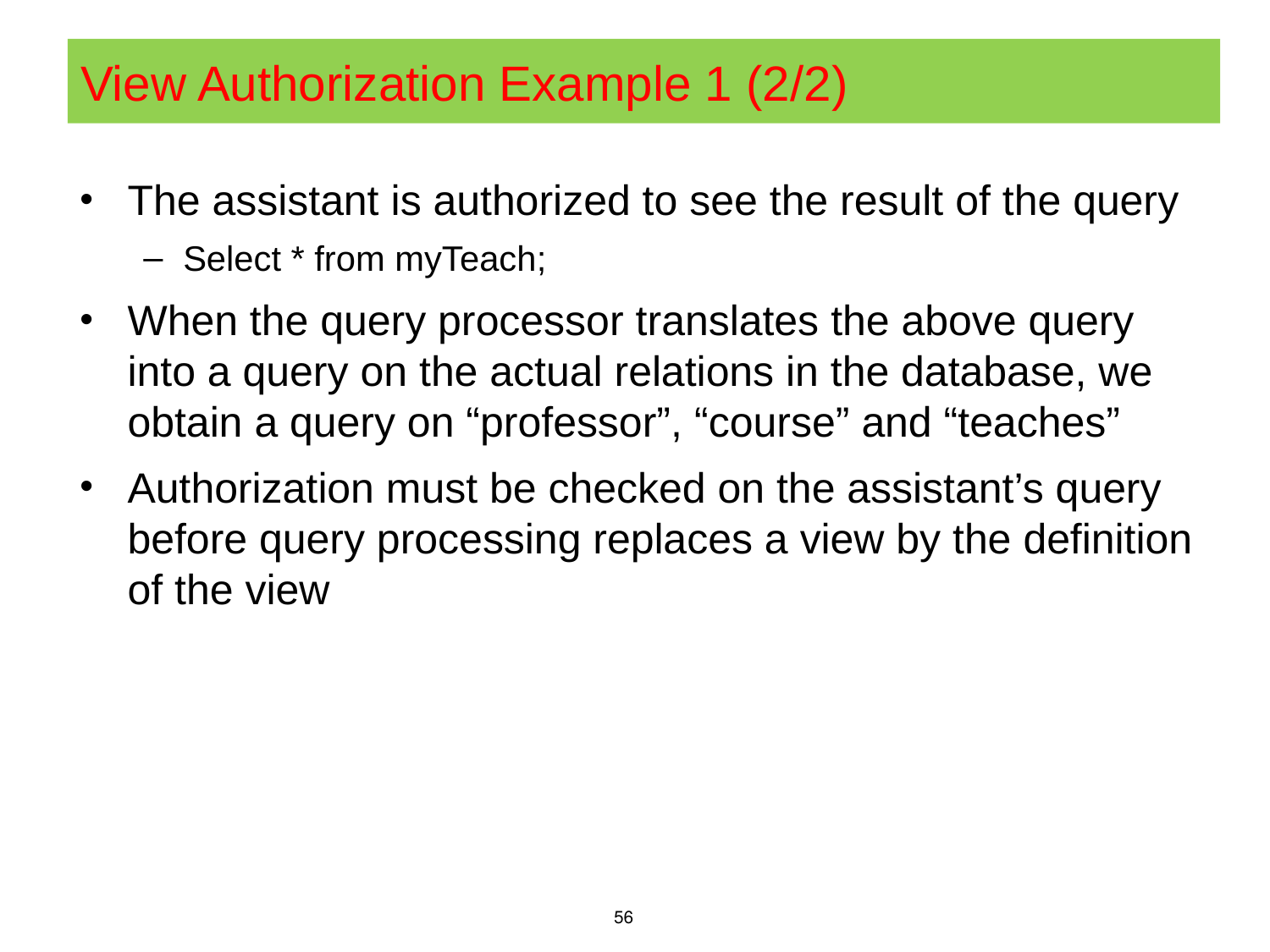

# View Authorization Example 1 (2/2)
The assistant is authorized to see the result of the query
Select * from myTeach;
When the query processor translates the above query into a query on the actual relations in the database, we obtain a query on “professor”, “course” and “teaches”
Authorization must be checked on the assistant’s query before query processing replaces a view by the definition of the view